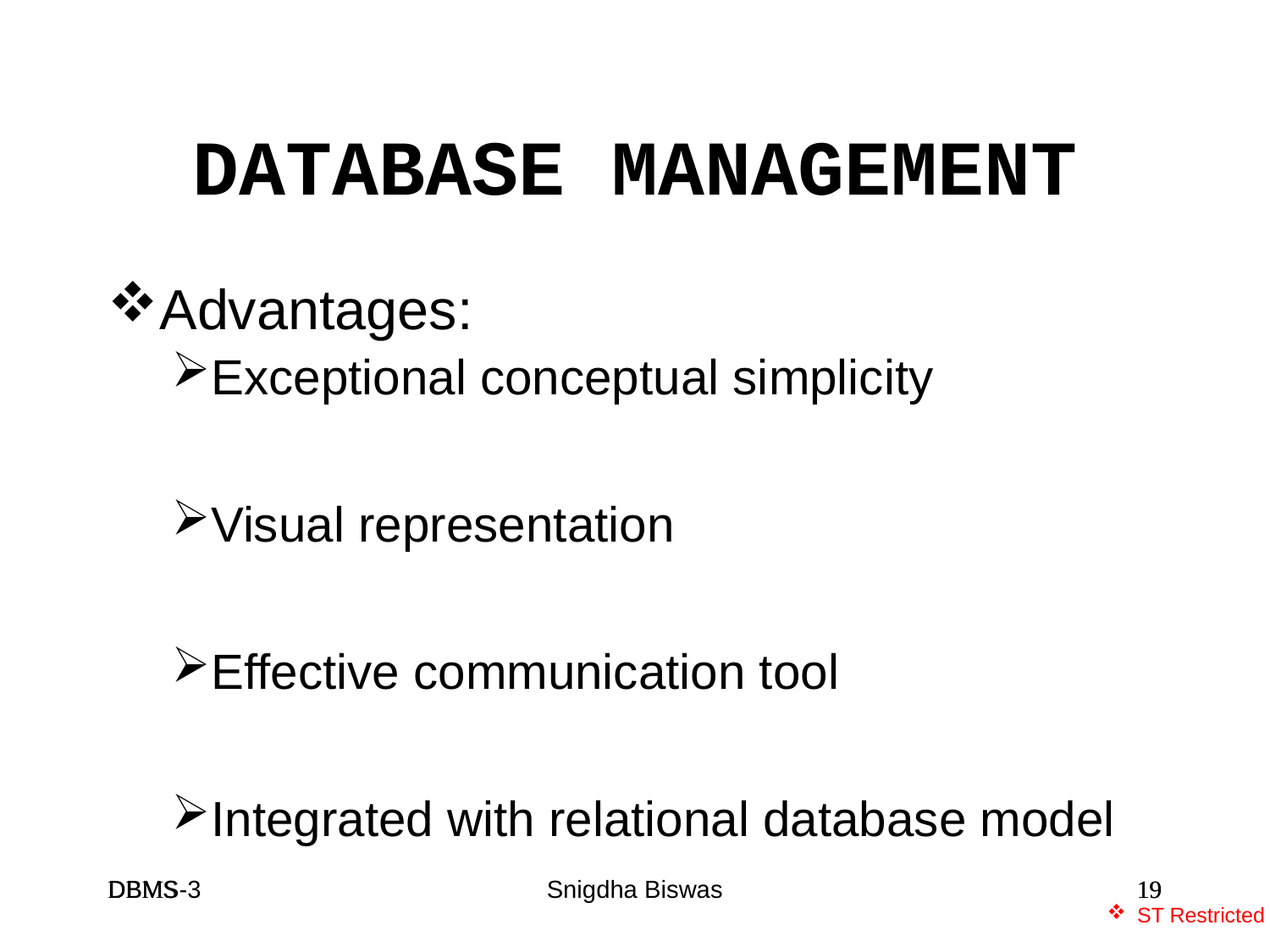

# DATABASE MANAGEMENT
Advantages:
Exceptional conceptual simplicity

Visual representation

Effective communication tool

Integrated with relational database model
DBMS-3
DBMS
Snigdha Biswas
19
19